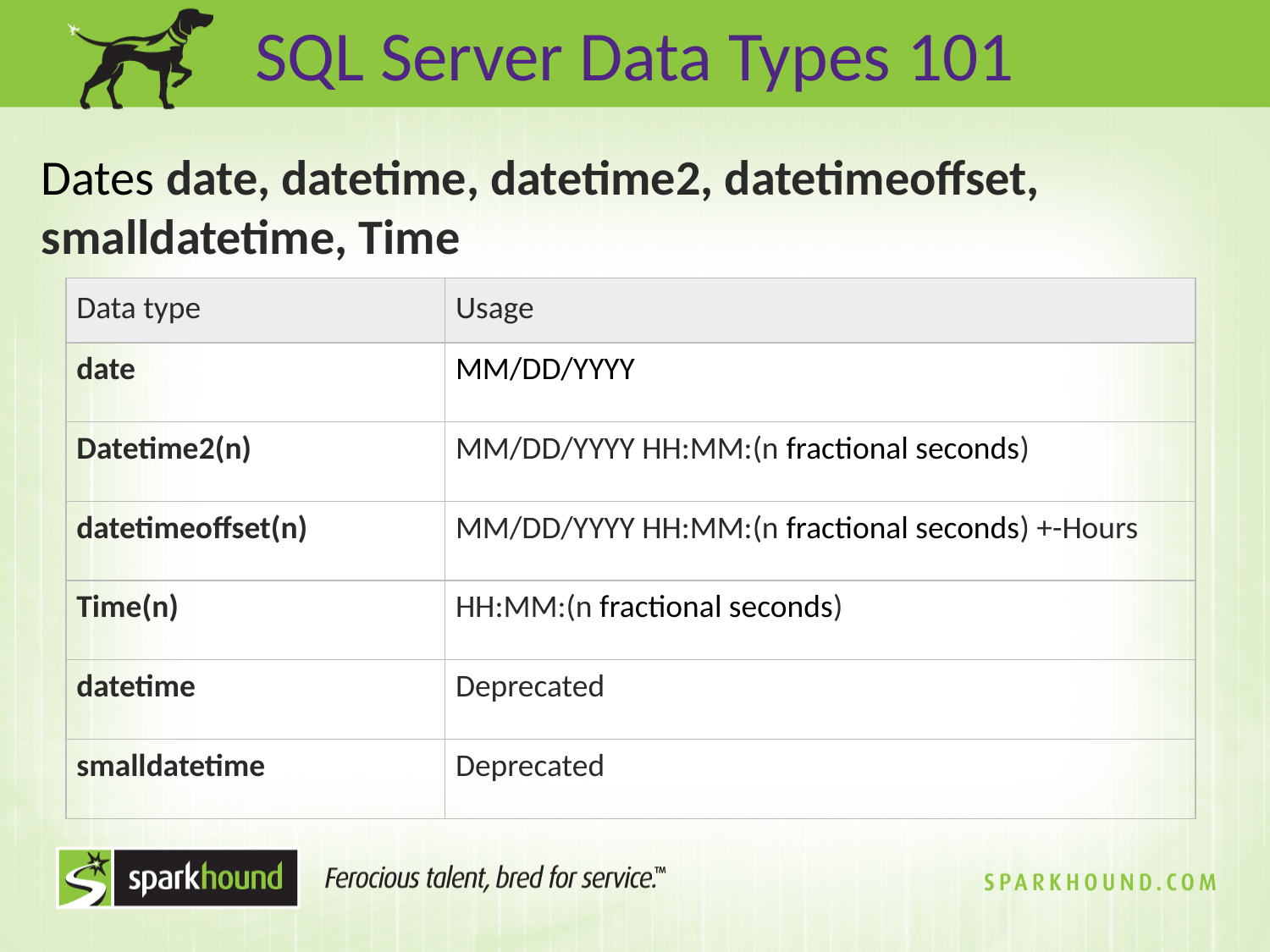

SQL Server Data Types 101
Dates date, datetime, datetime2, datetimeoffset, smalldatetime, Time

| Data type | Usage |
| --- | --- |
| date | MM/DD/YYYY |
| Datetime2(n) | MM/DD/YYYY HH:MM:(n fractional seconds) |
| datetimeoffset(n) | MM/DD/YYYY HH:MM:(n fractional seconds) +-Hours |
| Time(n) | HH:MM:(n fractional seconds) |
| datetime | Deprecated |
| smalldatetime | Deprecated |